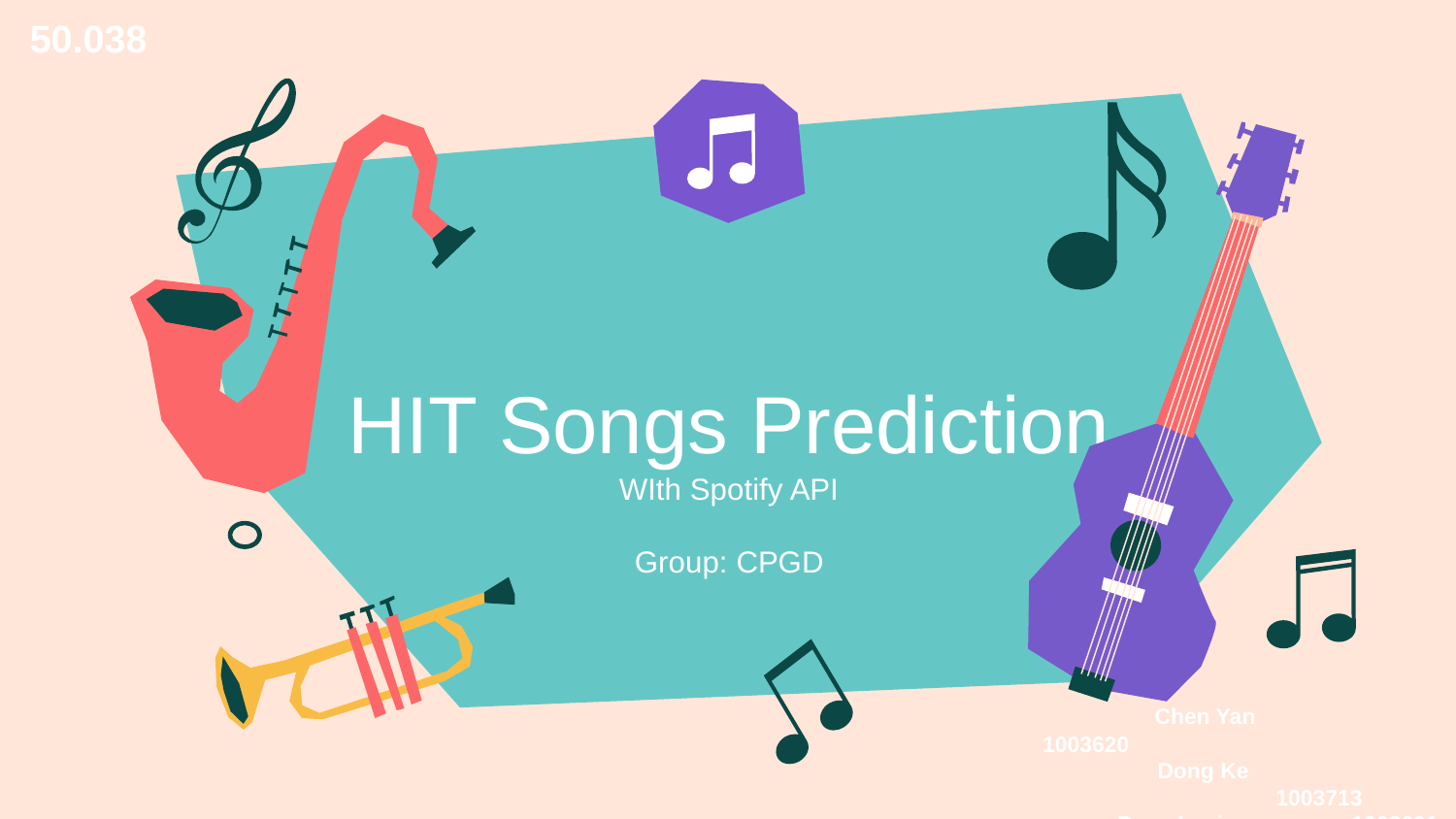

50.038

# HIT Songs Prediction
WIth Spotify API

Group: CPGD

              Chen Yan	          1003620
         Dong Ke		1003713
          Pang Luying	 1003631
          Gladys Chua Shi Ying	 1003585